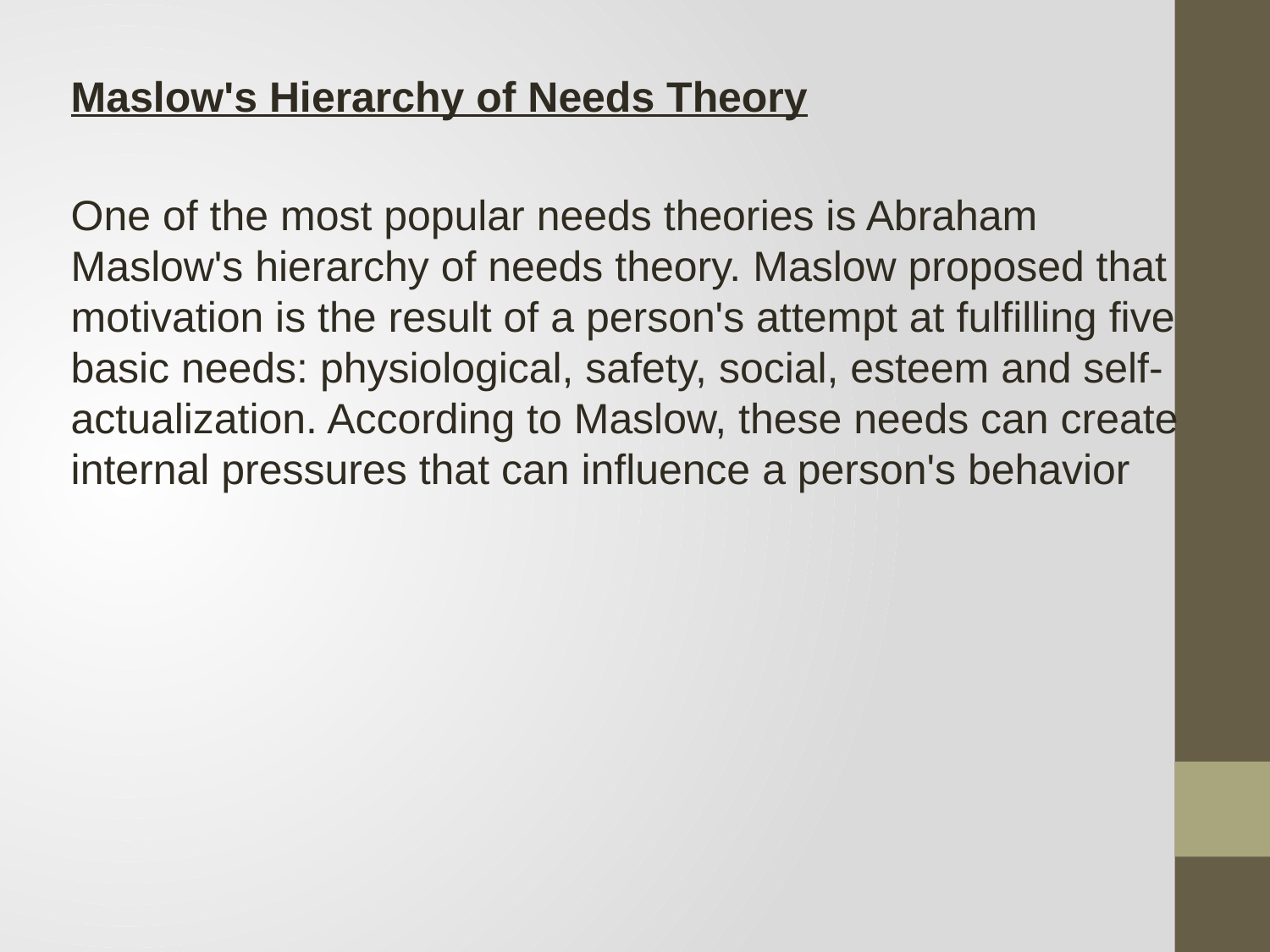

Maslow's Hierarchy of Needs Theory

One of the most popular needs theories is Abraham Maslow's hierarchy of needs theory. Maslow proposed that motivation is the result of a person's attempt at fulfilling five basic needs: physiological, safety, social, esteem and self-actualization. According to Maslow, these needs can create internal pressures that can influence a person's behavior